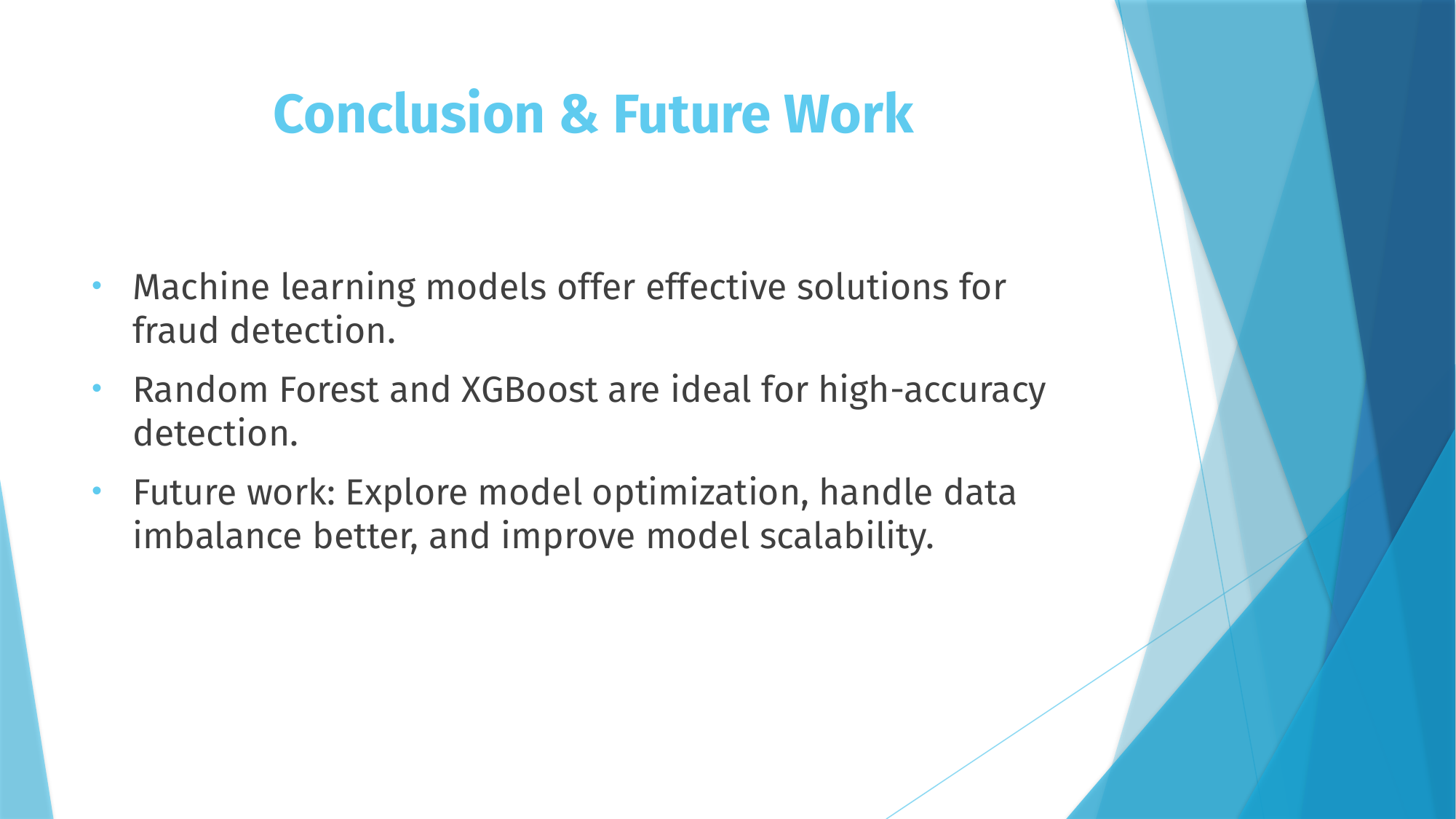

# Conclusion & Future Work
Machine learning models offer effective solutions for fraud detection.
Random Forest and XGBoost are ideal for high-accuracy detection.
Future work: Explore model optimization, handle data imbalance better, and improve model scalability.